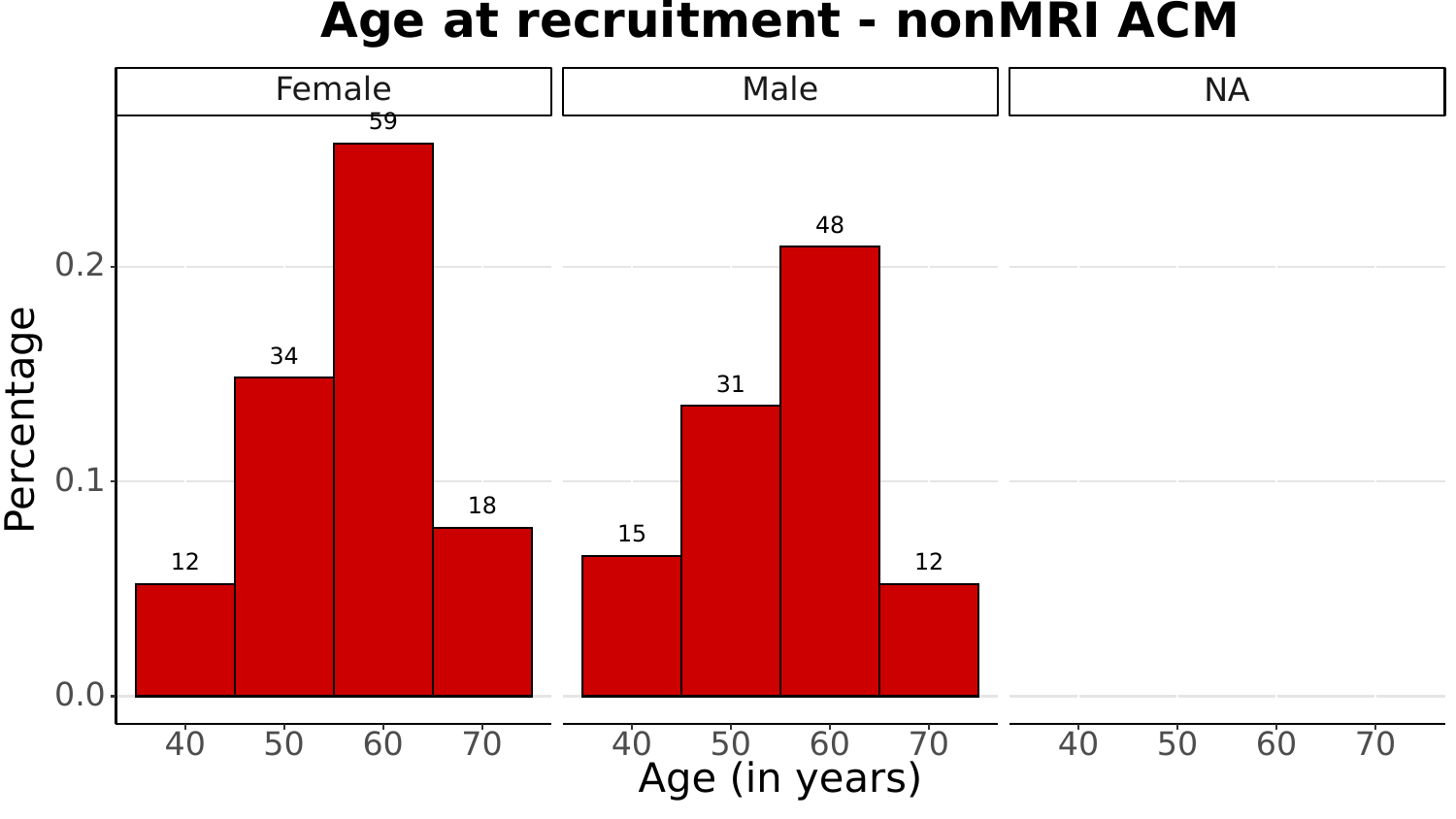

Age at recruitment - nonMRI ACM

Female
Male
NA
59

48

0.2

34

31

Percentage

0.1

18
15

12
12

0.0

40
50
60
70
40
50
60
70
40
50
60
70
Age (in years)